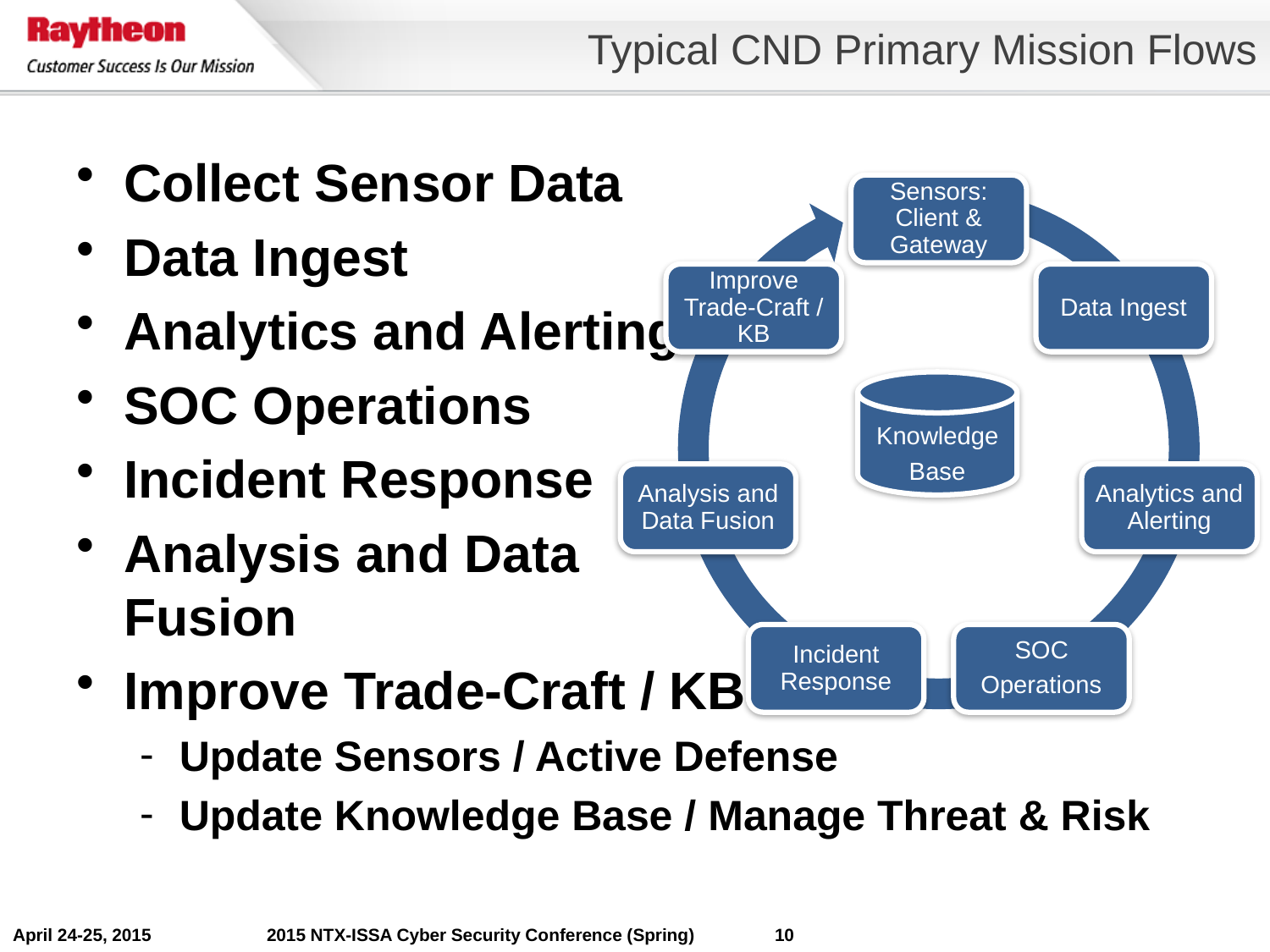

# Typical CND Primary Mission Flows
Collect Sensor Data
Data Ingest
Analytics and Alerting
SOC Operations
Incident Response
Analysis and Data
Fusion
Improve Trade-Craft / KB
Update Sensors / Active Defense
Update Knowledge Base / Manage Threat & Risk

Sensors: Client & Gateway
Improve Trade-Craft / KB
Data Ingest

Knowledge
Base
Analysis and Data Fusion
Analytics and Alerting
Incident Response
SOC
Operations